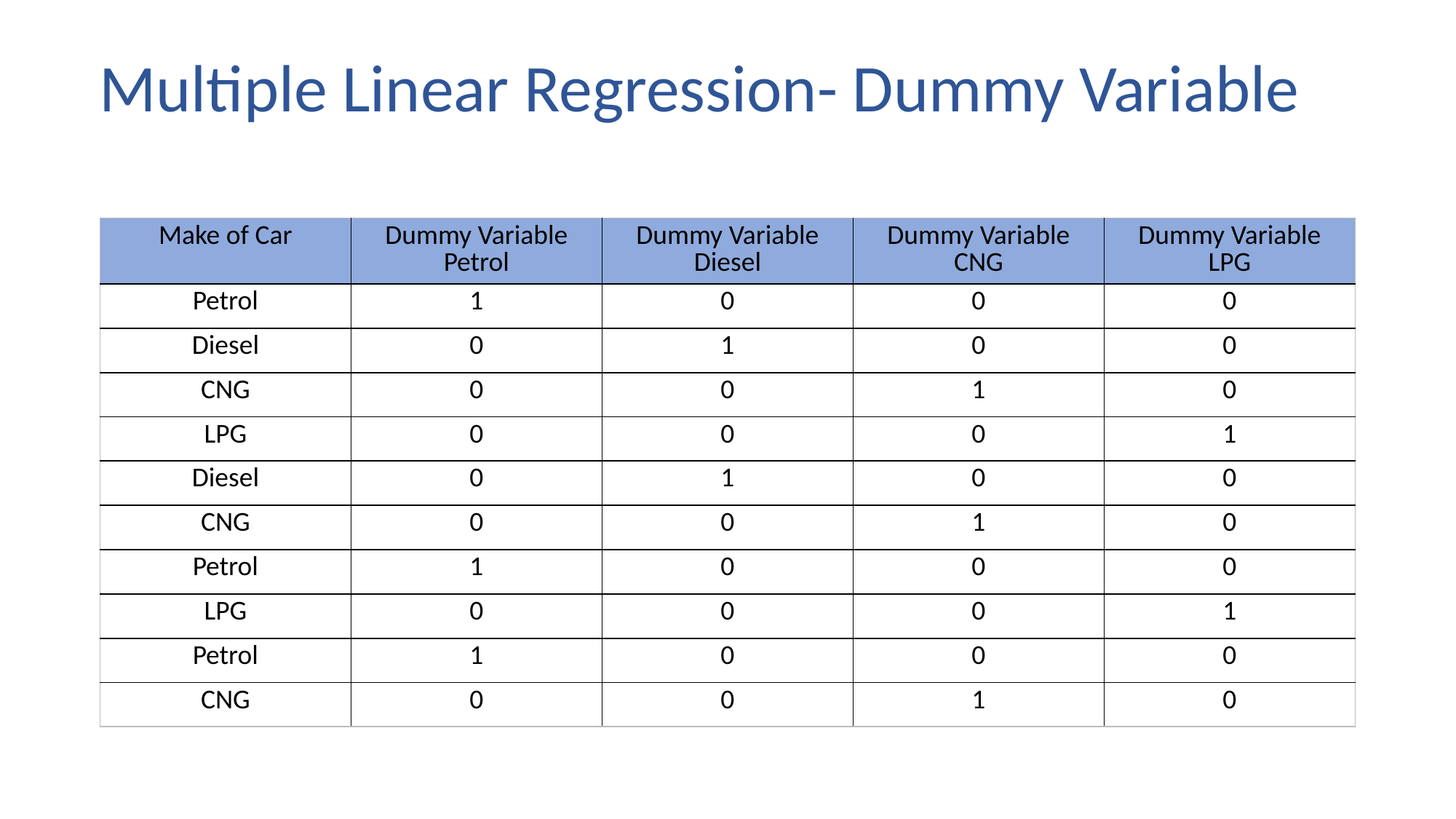

# Multiple Linear Regression- Dummy Variable
| Make of Car | Dummy Variable Petrol | Dummy Variable Diesel | Dummy Variable CNG | Dummy Variable LPG |
| --- | --- | --- | --- | --- |
| Petrol | 1 | 0 | 0 | 0 |
| Diesel | 0 | 1 | 0 | 0 |
| CNG | 0 | 0 | 1 | 0 |
| LPG | 0 | 0 | 0 | 1 |
| Diesel | 0 | 1 | 0 | 0 |
| CNG | 0 | 0 | 1 | 0 |
| Petrol | 1 | 0 | 0 | 0 |
| LPG | 0 | 0 | 0 | 1 |
| Petrol | 1 | 0 | 0 | 0 |
| CNG | 0 | 0 | 1 | 0 |